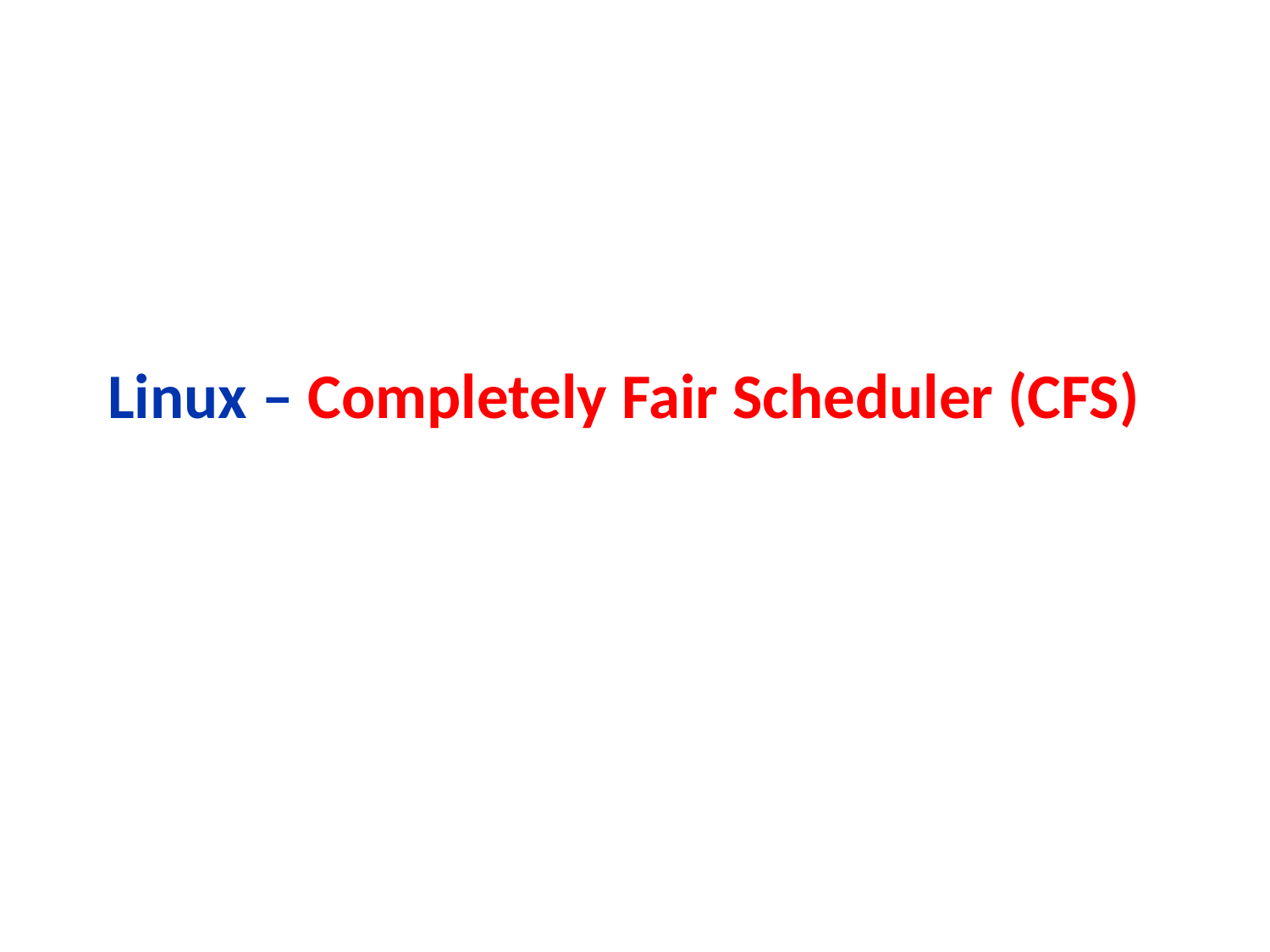

# Linux – Completely Fair Scheduler (CFS)